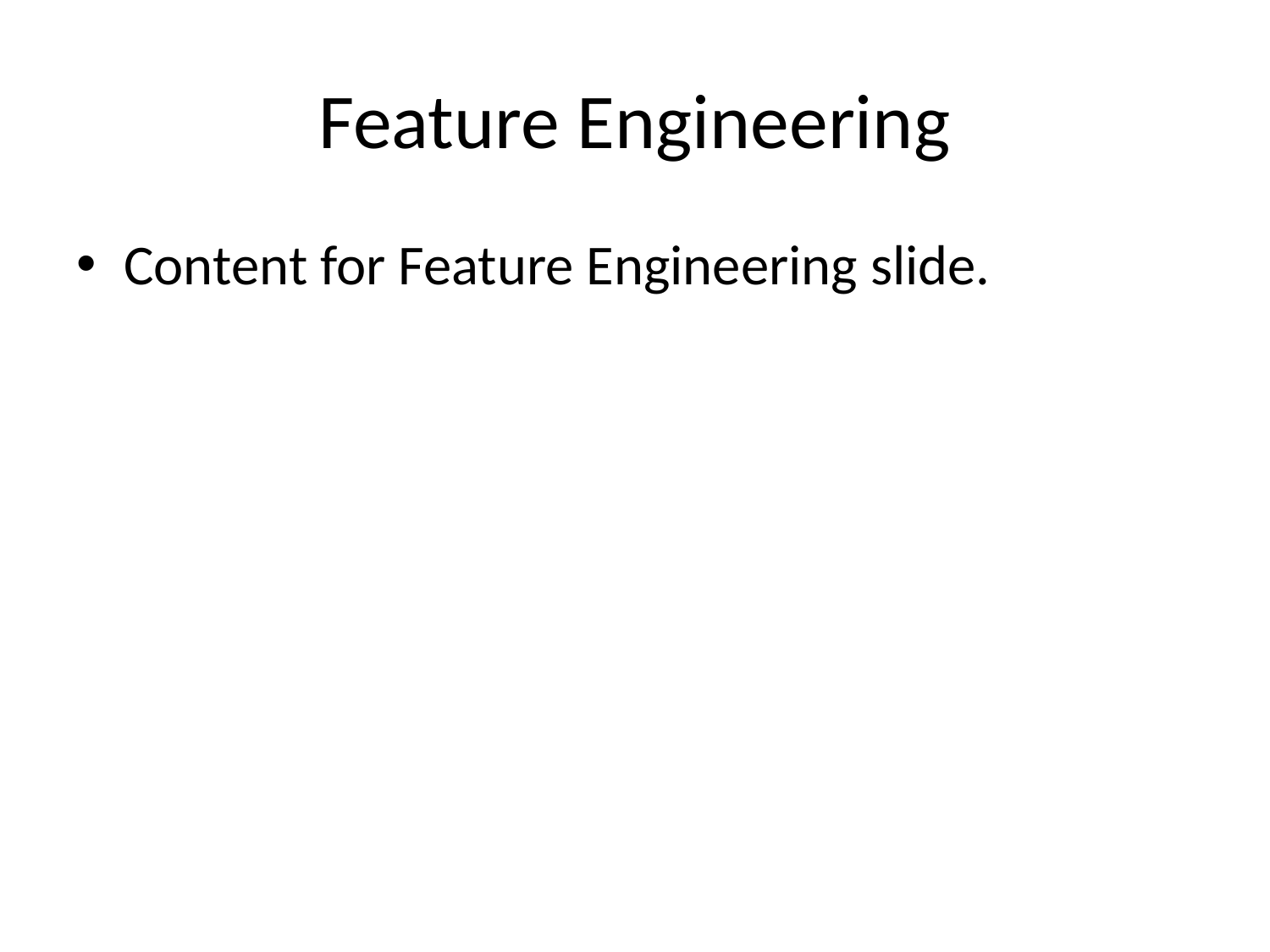

# Feature Engineering
Content for Feature Engineering slide.